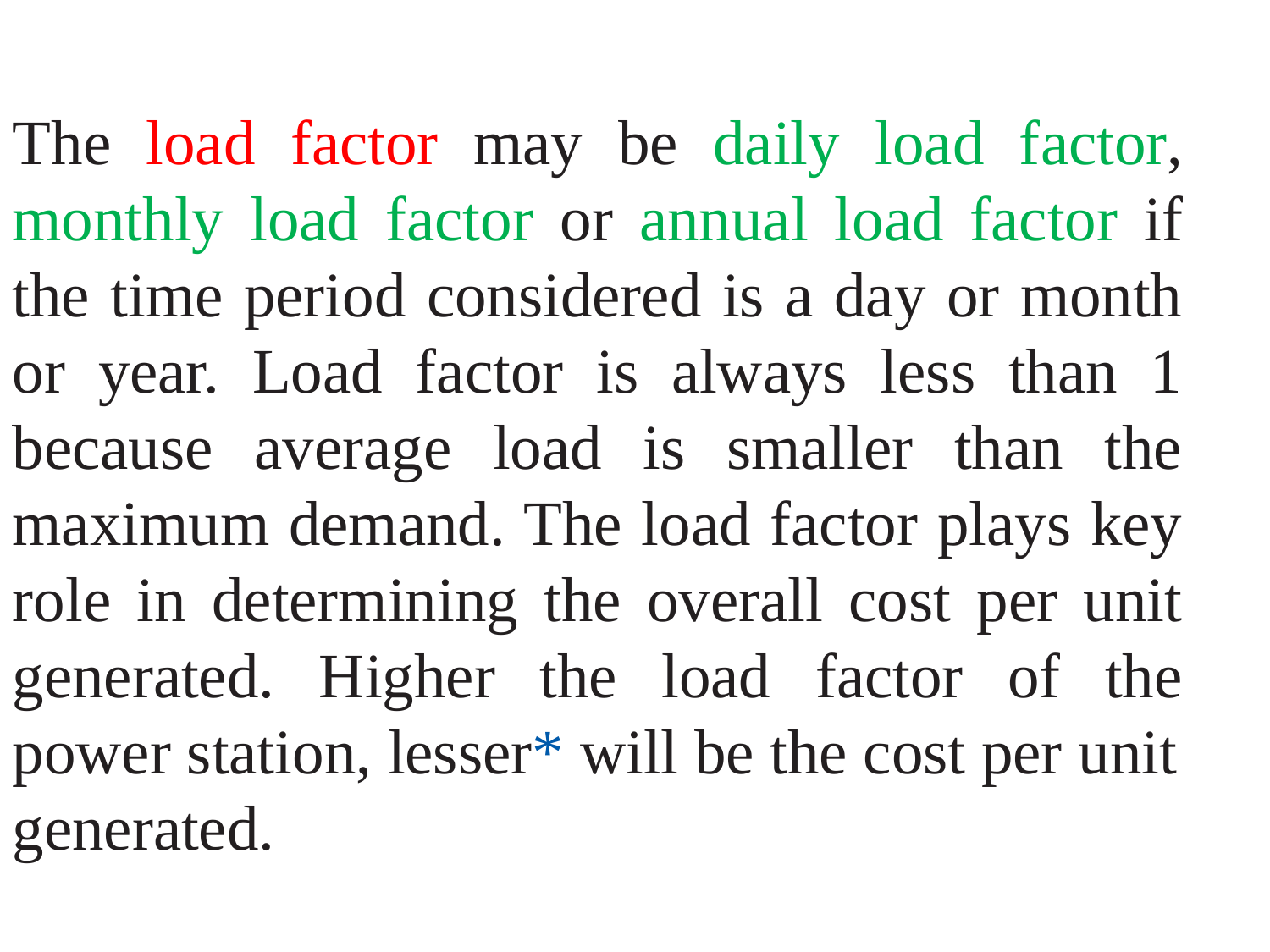

The load factor may be daily load factor, monthly load factor or annual load factor if the time period considered is a day or month or year. Load factor is always less than 1 because average load is smaller than the maximum demand. The load factor plays key role in determining the overall cost per unit generated. Higher the load factor of the power station, lesser* will be the cost per unit
generated.